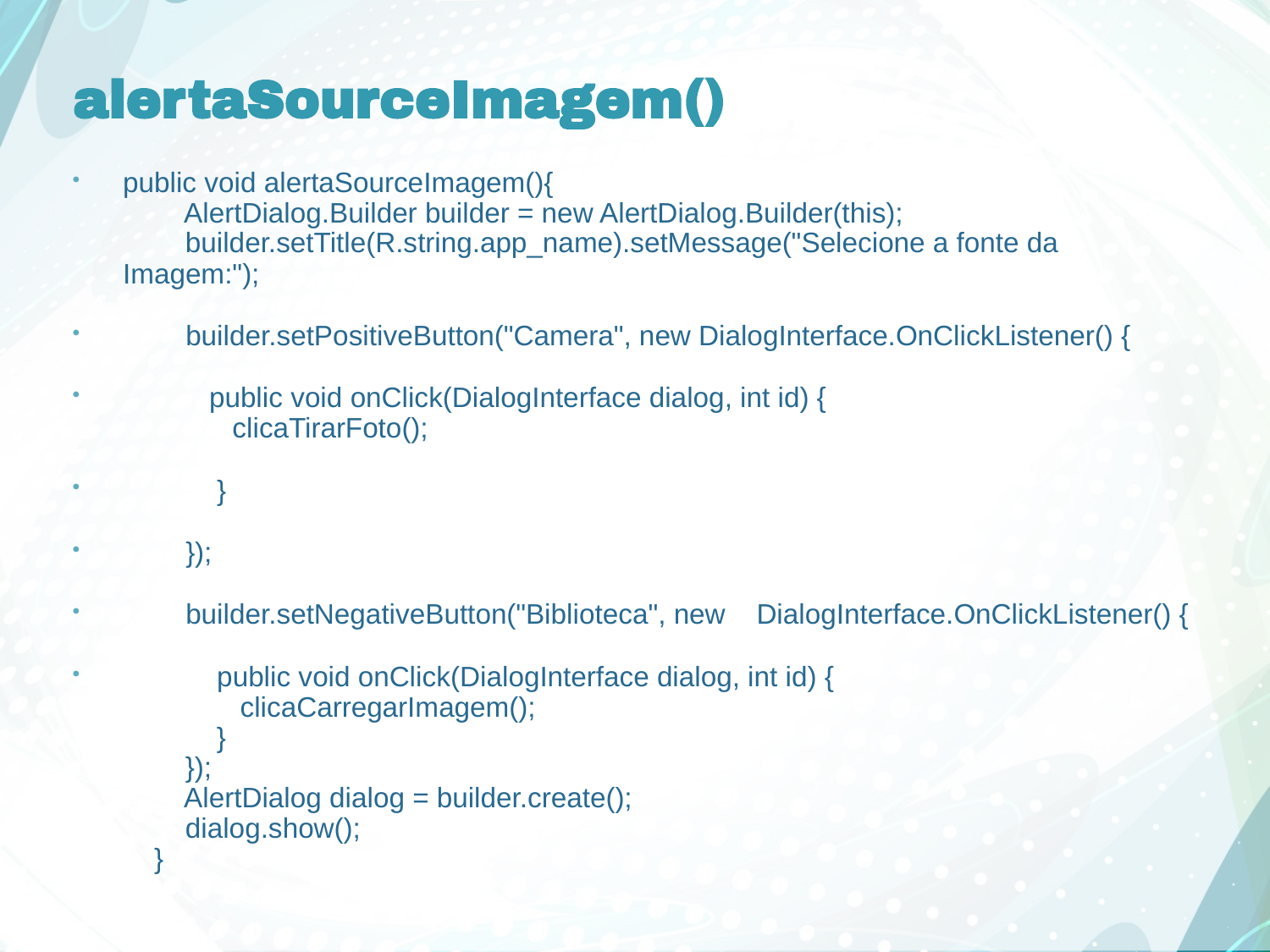

# alertaSourceImagem()
public void alertaSourceImagem(){
        AlertDialog.Builder builder = new AlertDialog.Builder(this);
        builder.setTitle(R.string.app_name).setMessage("Selecione a fonte da Imagem:");
        builder.setPositiveButton("Camera", new DialogInterface.OnClickListener() {
           public void onClick(DialogInterface dialog, int id) {
              clicaTirarFoto();
            }
        });
        builder.setNegativeButton("Biblioteca", new    DialogInterface.OnClickListener() {
            public void onClick(DialogInterface dialog, int id) {
               clicaCarregarImagem();
            }
        });
        AlertDialog dialog = builder.create();
        dialog.show();
    }